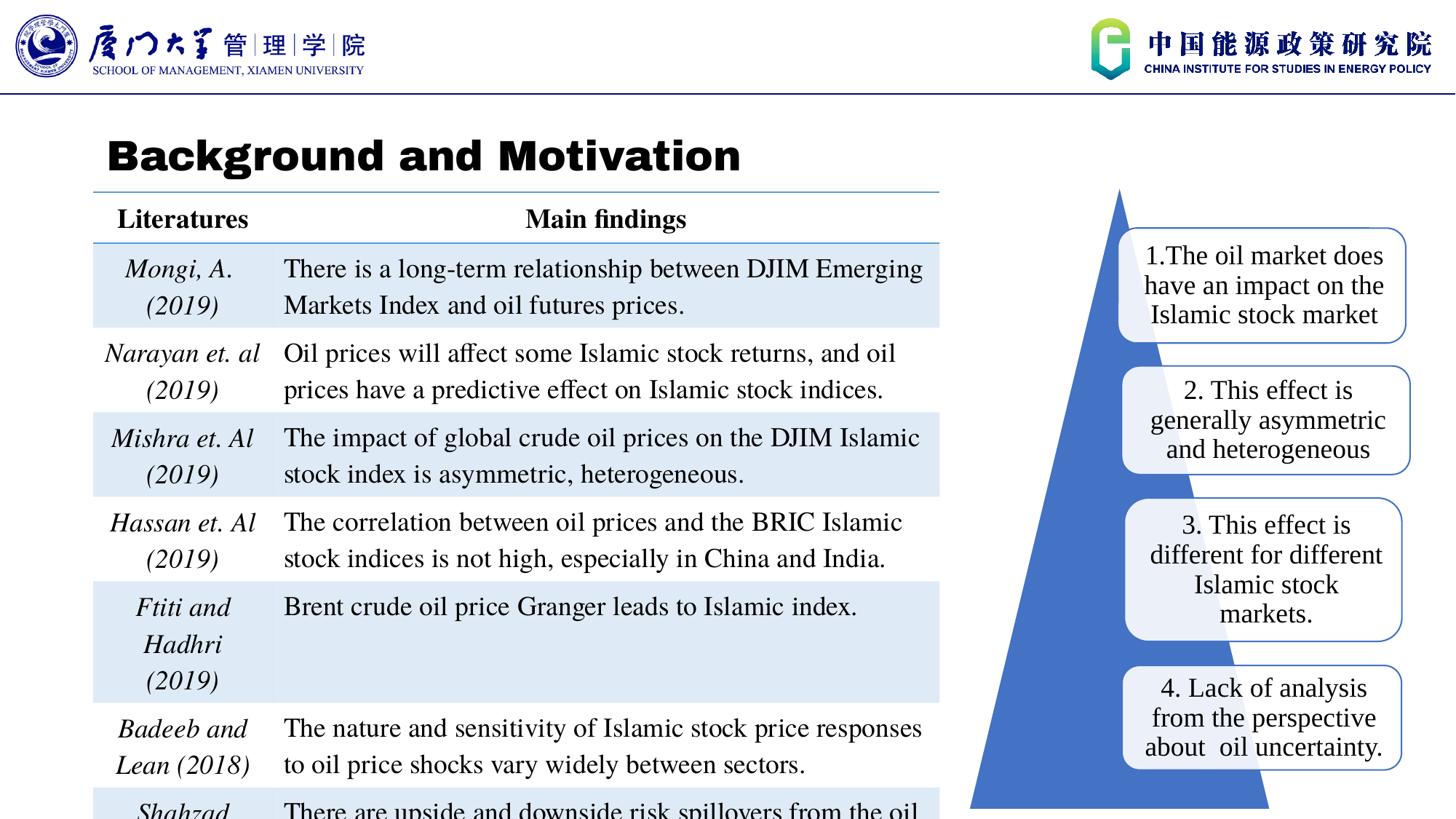

Background and Motivation
1.The oil market does have an impact on the Islamic stock market
2. This effect is generally asymmetric and heterogeneous
3. This effect is different for different Islamic stock markets.
4. Lack of analysis from the perspective about  oil uncertainty.
| Literatures | Main findings |
| --- | --- |
| Mongi, A. (2019) | There is a long-term relationship between DJIM Emerging Markets Index and oil futures prices. |
| Narayan et. al (2019) | Oil prices will affect some Islamic stock returns, and oil prices have a predictive effect on Islamic stock indices. |
| Mishra et. Al (2019) | The impact of global crude oil prices on the DJIM Islamic stock index is asymmetric, heterogeneous. |
| Hassan et. Al (2019) | The correlation between oil prices and the BRIC Islamic stock indices is not high, especially in China and India. |
| Ftiti and Hadhri (2019) | Brent crude oil price Granger leads to Islamic index. |
| Badeeb and Lean (2018) | The nature and sensitivity of Islamic stock price responses to oil price shocks vary widely between sectors. |
| Shahzad (2018) | There are upside and downside risk spillovers from the oil to Islamic stock markets， while downside risk spillovers are always more considerable. |